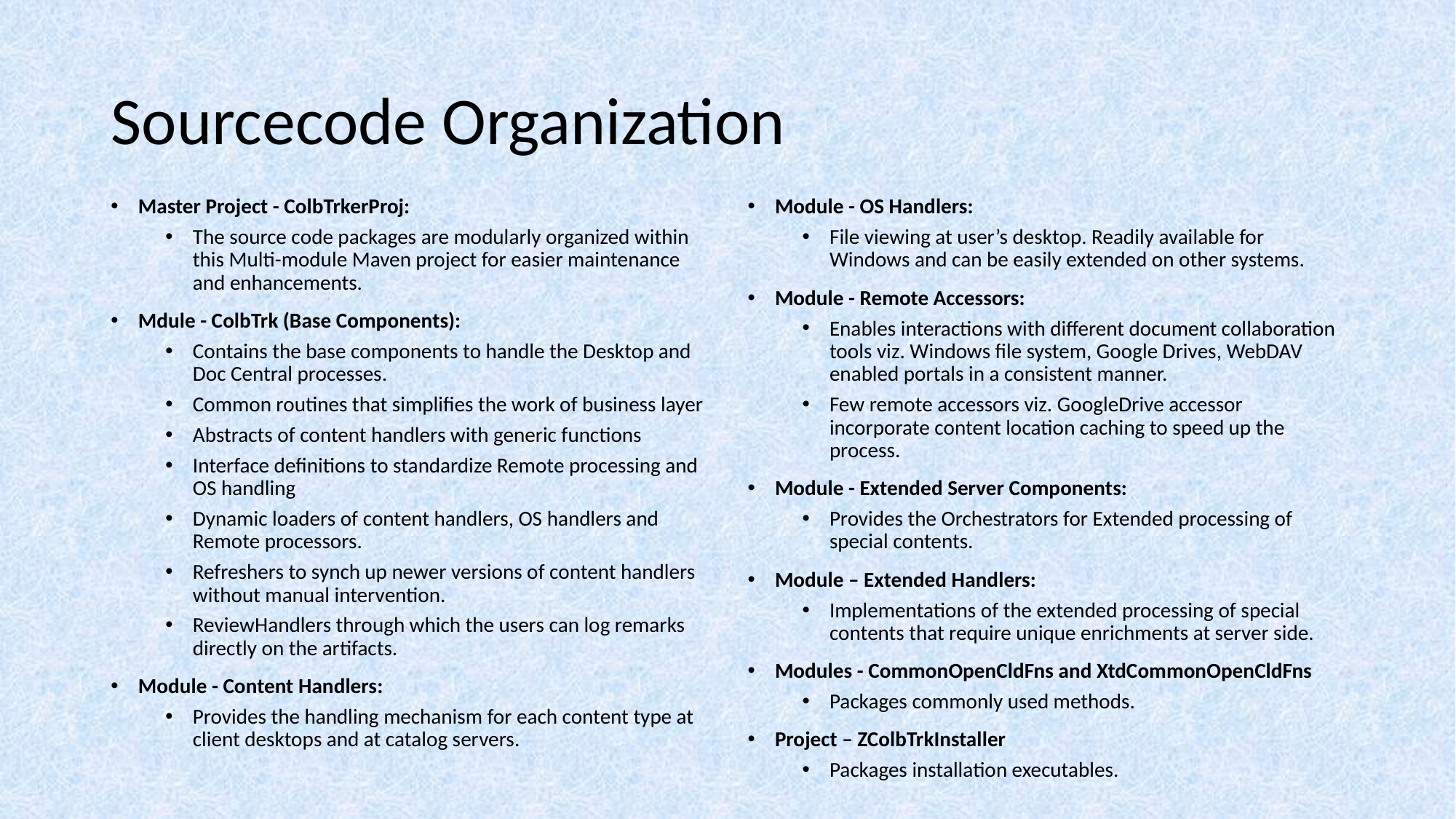

# Sourcecode Organization
Master Project - ColbTrkerProj:
The source code packages are modularly organized within this Multi-module Maven project for easier maintenance and enhancements.
Mdule - ColbTrk (Base Components):
Contains the base components to handle the Desktop and Doc Central processes.
Common routines that simplifies the work of business layer
Abstracts of content handlers with generic functions
Interface definitions to standardize Remote processing and OS handling
Dynamic loaders of content handlers, OS handlers and Remote processors.
Refreshers to synch up newer versions of content handlers without manual intervention.
ReviewHandlers through which the users can log remarks directly on the artifacts.
Module - Content Handlers:
Provides the handling mechanism for each content type at client desktops and at catalog servers.
Module - OS Handlers:
File viewing at user’s desktop. Readily available for Windows and can be easily extended on other systems.
Module - Remote Accessors:
Enables interactions with different document collaboration tools viz. Windows file system, Google Drives, WebDAV enabled portals in a consistent manner.
Few remote accessors viz. GoogleDrive accessor incorporate content location caching to speed up the process.
Module - Extended Server Components:
Provides the Orchestrators for Extended processing of special contents.
Module – Extended Handlers:
Implementations of the extended processing of special contents that require unique enrichments at server side.
Modules - CommonOpenCldFns and XtdCommonOpenCldFns
Packages commonly used methods.
Project – ZColbTrkInstaller
Packages installation executables.